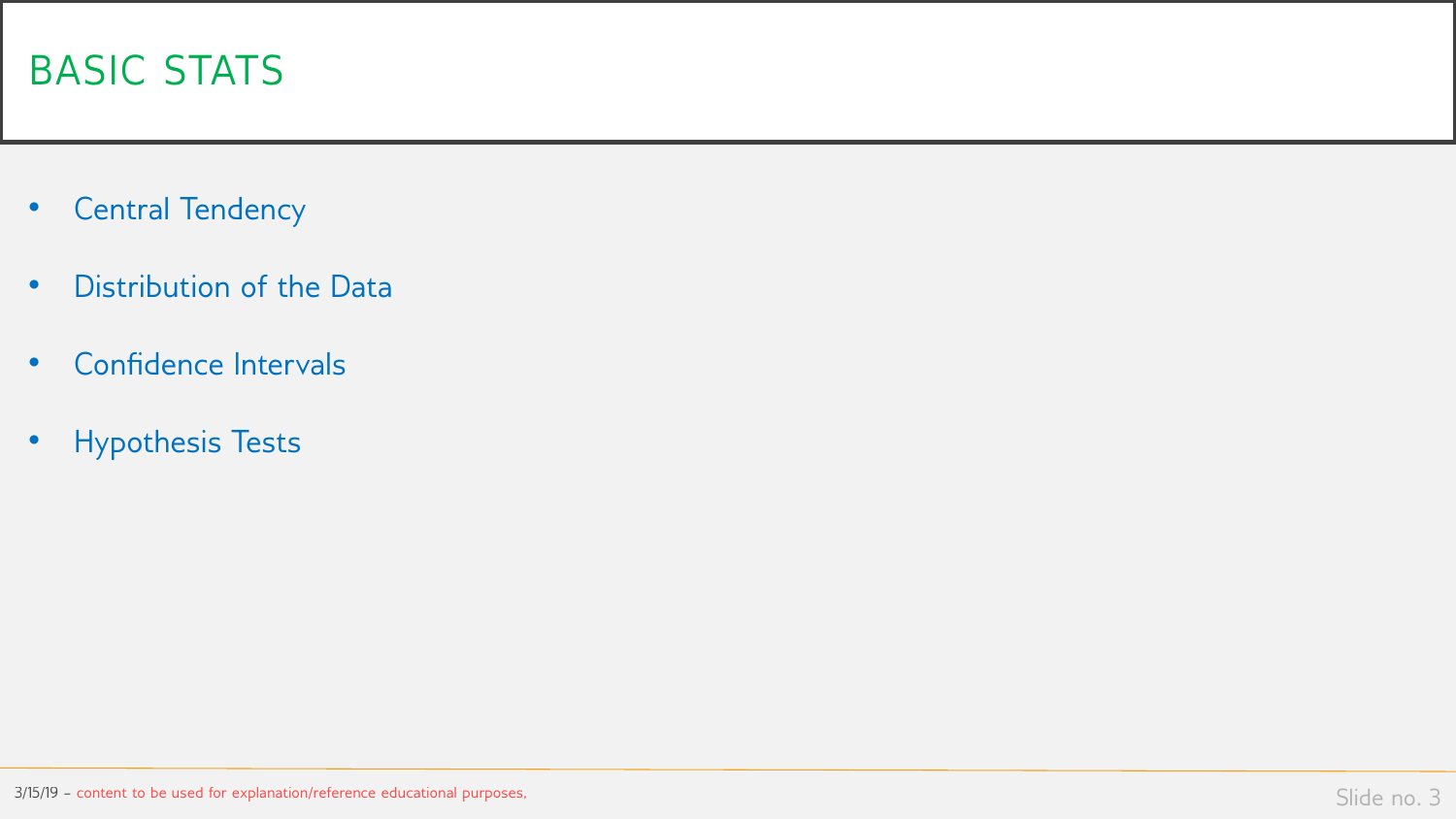

# Basic stats

Central Tendency

Distribution of the Data

Confidence Intervals

Hypothesis Tests

3/15/19 – content to be used for explanation/reference educational purposes,
Slide no. 3